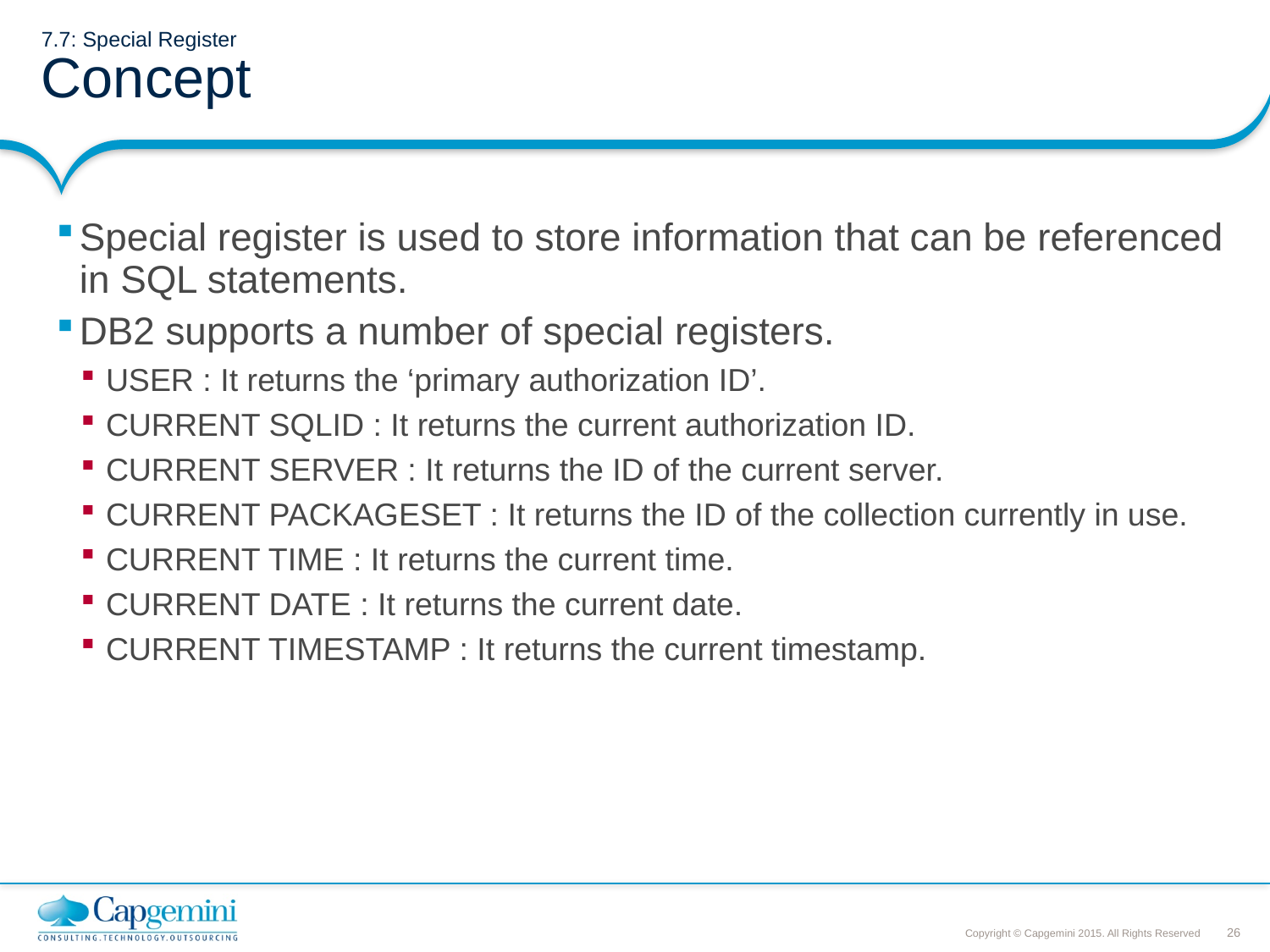

# 7.7: Special Register Concept
Special register is used to store information that can be referenced in SQL statements.
DB2 supports a number of special registers.
USER : It returns the ‘primary authorization ID’.
CURRENT SQLID : It returns the current authorization ID.
CURRENT SERVER : It returns the ID of the current server.
CURRENT PACKAGESET : It returns the ID of the collection currently in use.
CURRENT TIME : It returns the current time.
CURRENT DATE : It returns the current date.
CURRENT TIMESTAMP : It returns the current timestamp.